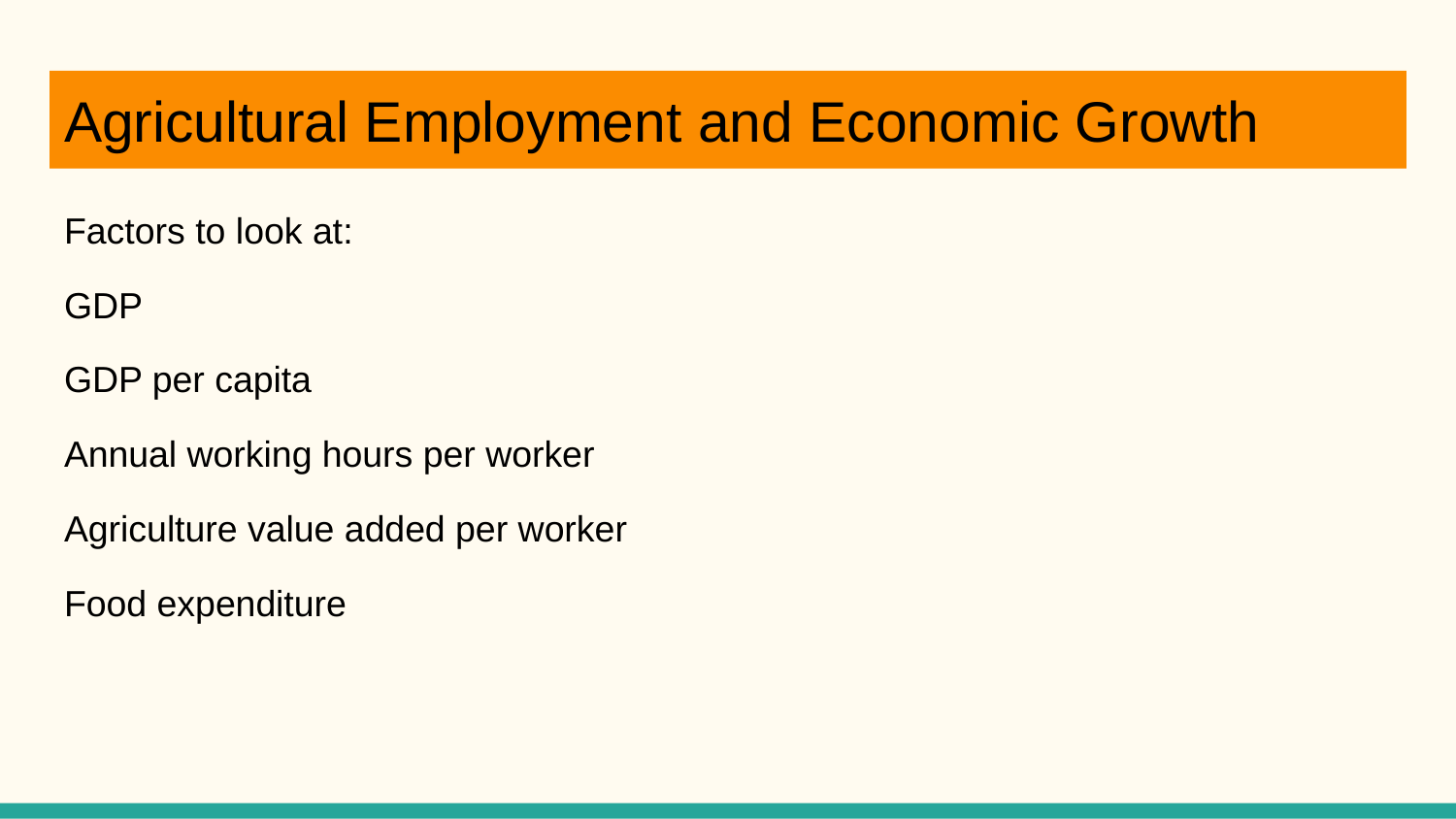

# Agricultural Employment and Economic Growth
Factors to look at:
GDP
GDP per capita
Annual working hours per worker
Agriculture value added per worker
Food expenditure